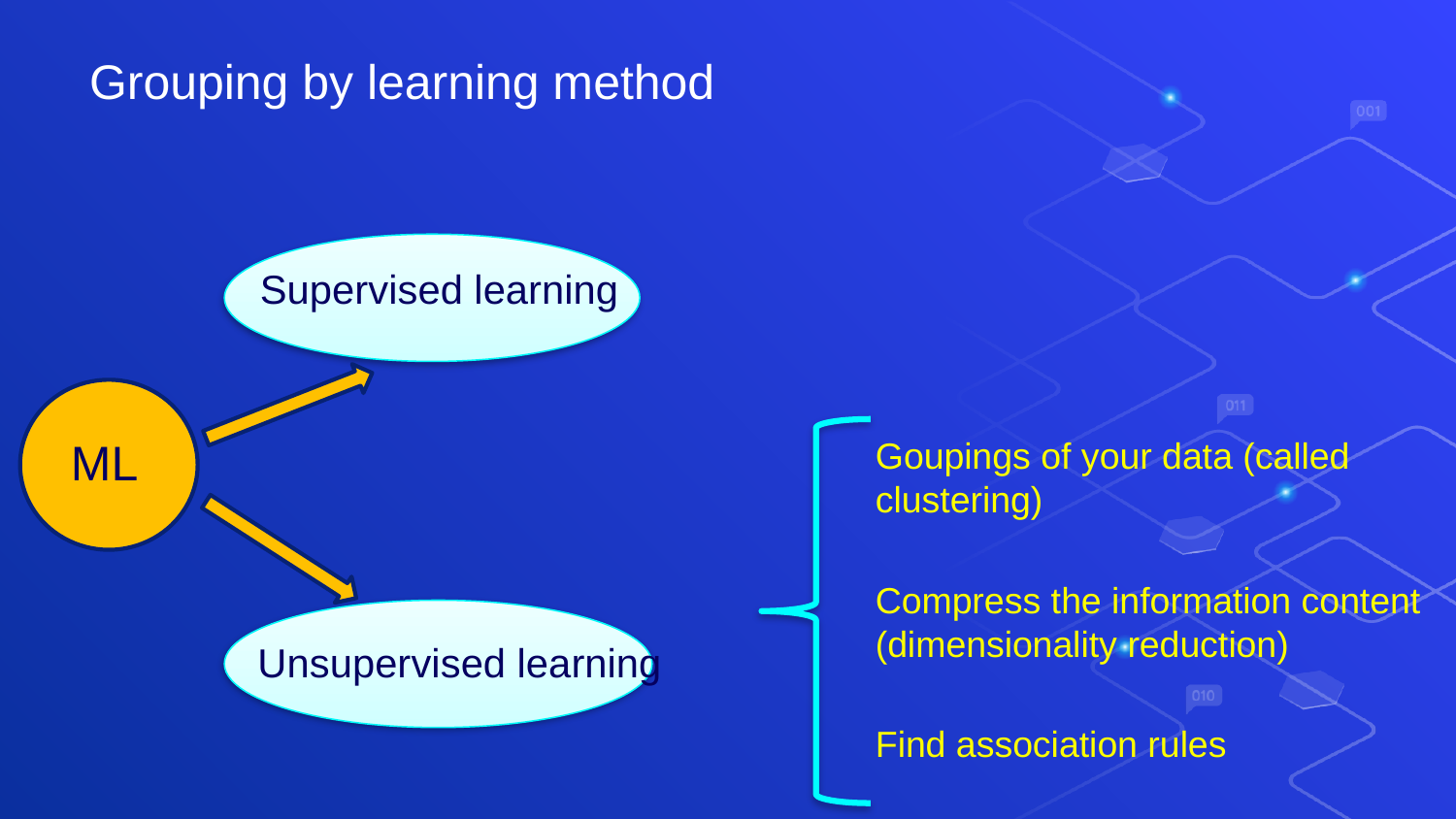

Grouping by learning method
Supervised learning

ML

Goupings of your data (called
clustering)

Compress the information content (dimensionality reduction)
Unsupervised learning

Find association rules